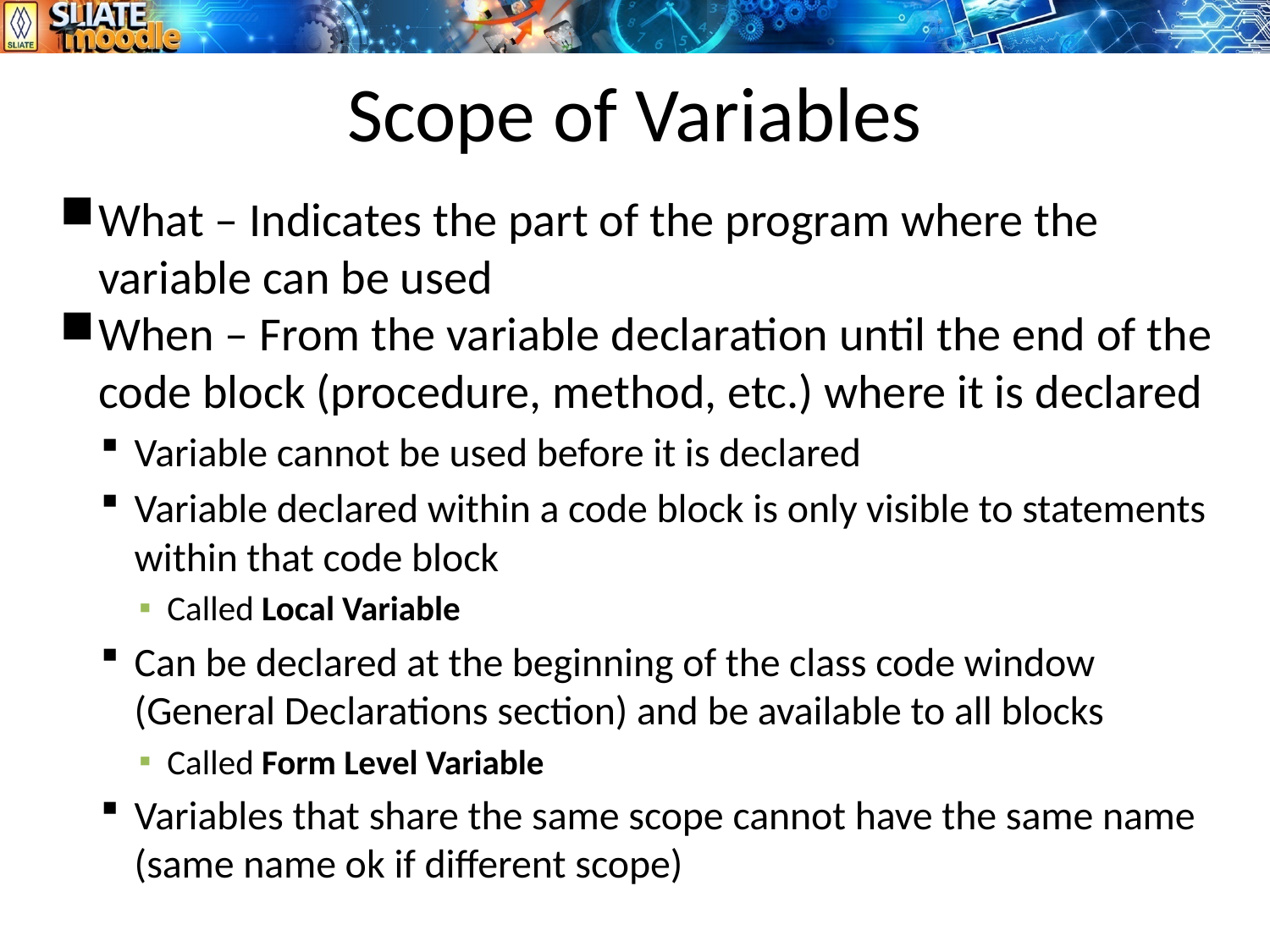

# Scope of Variables
What – Indicates the part of the program where the variable can be used
When – From the variable declaration until the end of the code block (procedure, method, etc.) where it is declared
Variable cannot be used before it is declared
Variable declared within a code block is only visible to statements within that code block
Called Local Variable
Can be declared at the beginning of the class code window (General Declarations section) and be available to all blocks
Called Form Level Variable
Variables that share the same scope cannot have the same name (same name ok if different scope)